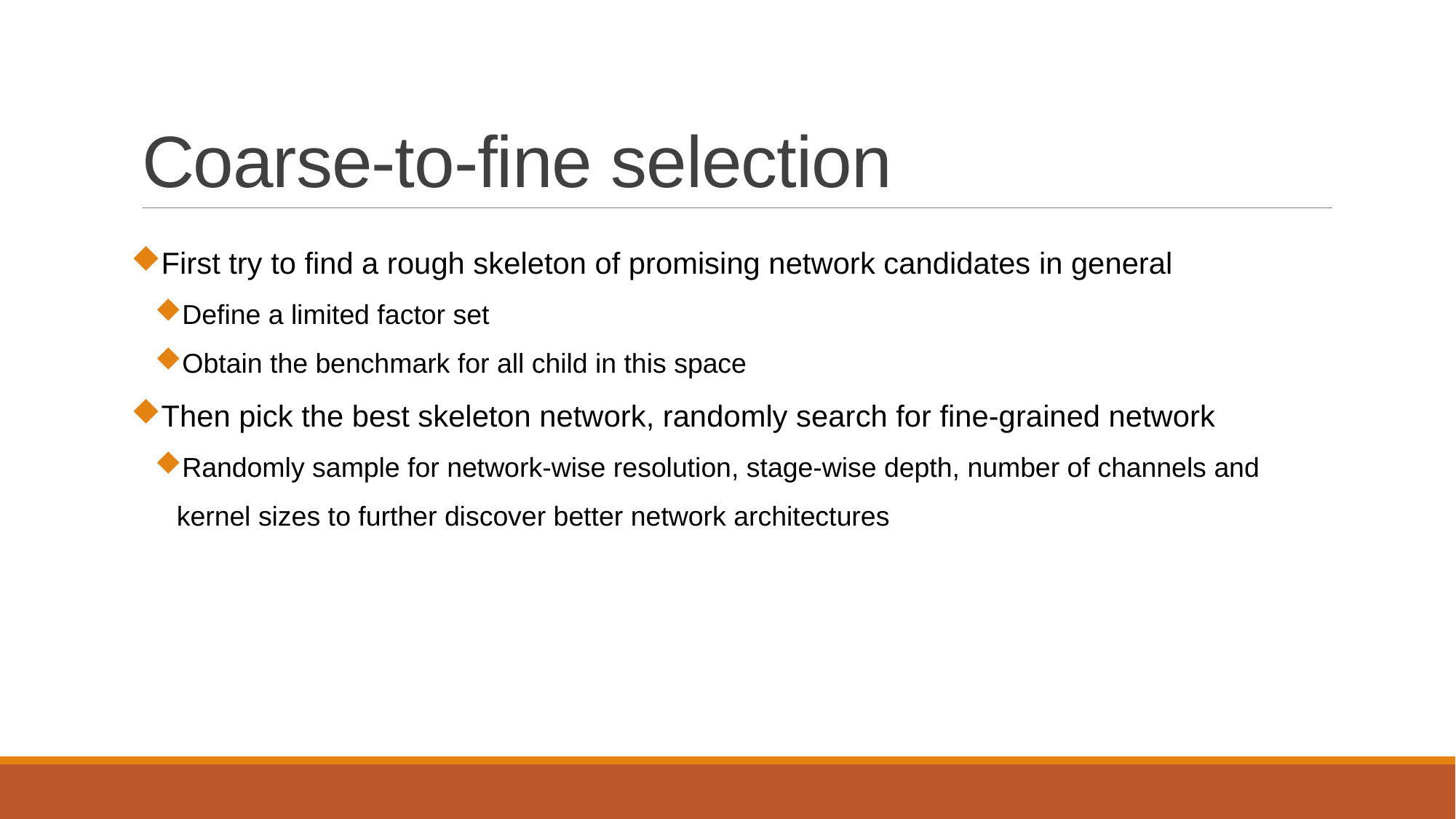

# Coarse-to-fine selection
First try to find a rough skeleton of promising network candidates in general
Define a limited factor set
Obtain the benchmark for all child in this space
Then pick the best skeleton network, randomly search for fine-grained network
Randomly sample for network-wise resolution, stage-wise depth, number of channels and kernel sizes to further discover better network architectures